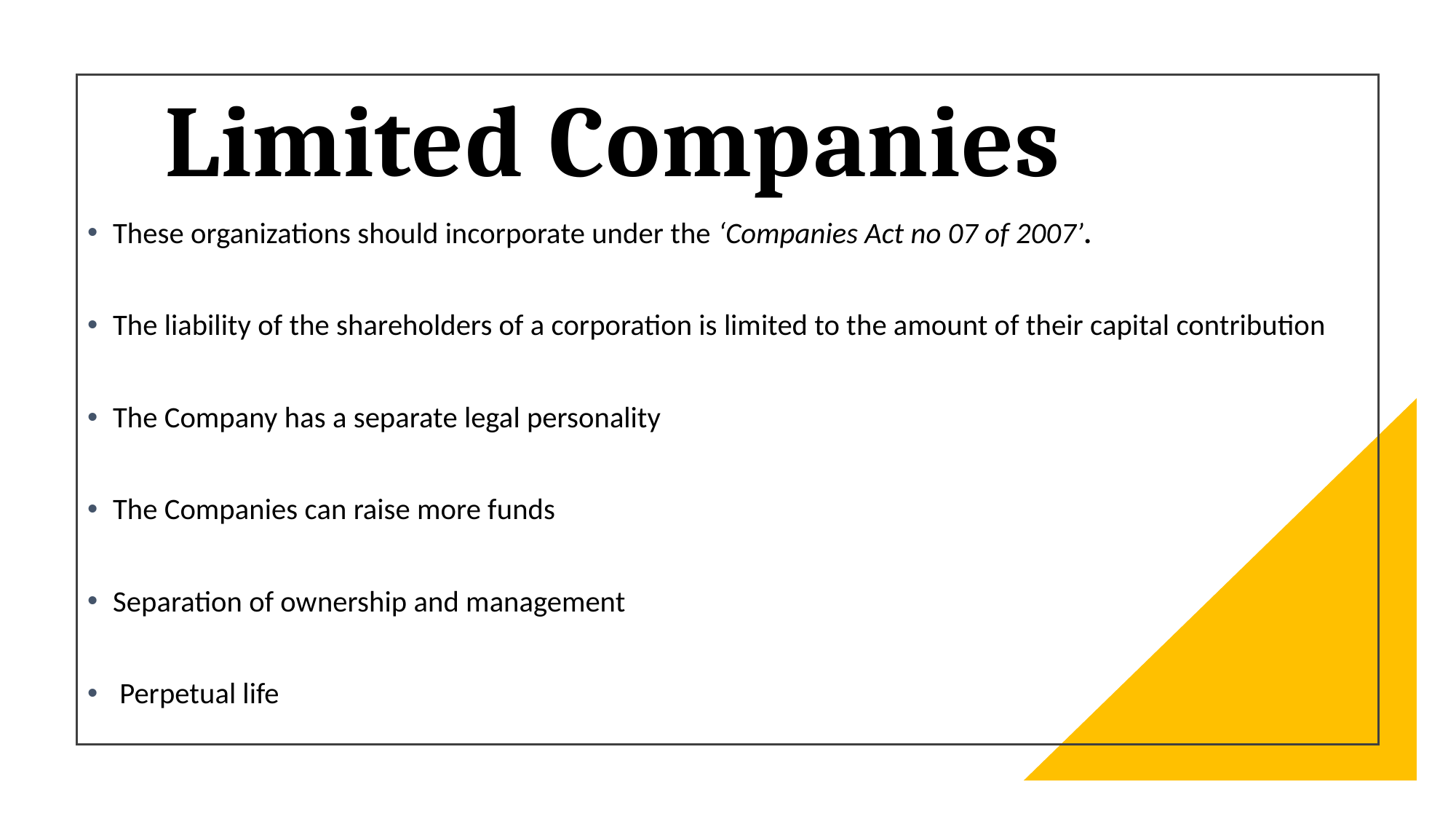

# Limited Companies

These organizations should incorporate under the ‘Companies Act no 07 of 2007’.

The liability of the shareholders of a corporation is limited to the amount of their capital contribution

The Company has a separate legal personality

The Companies can raise more funds

Separation of ownership and management

 Perpetual life